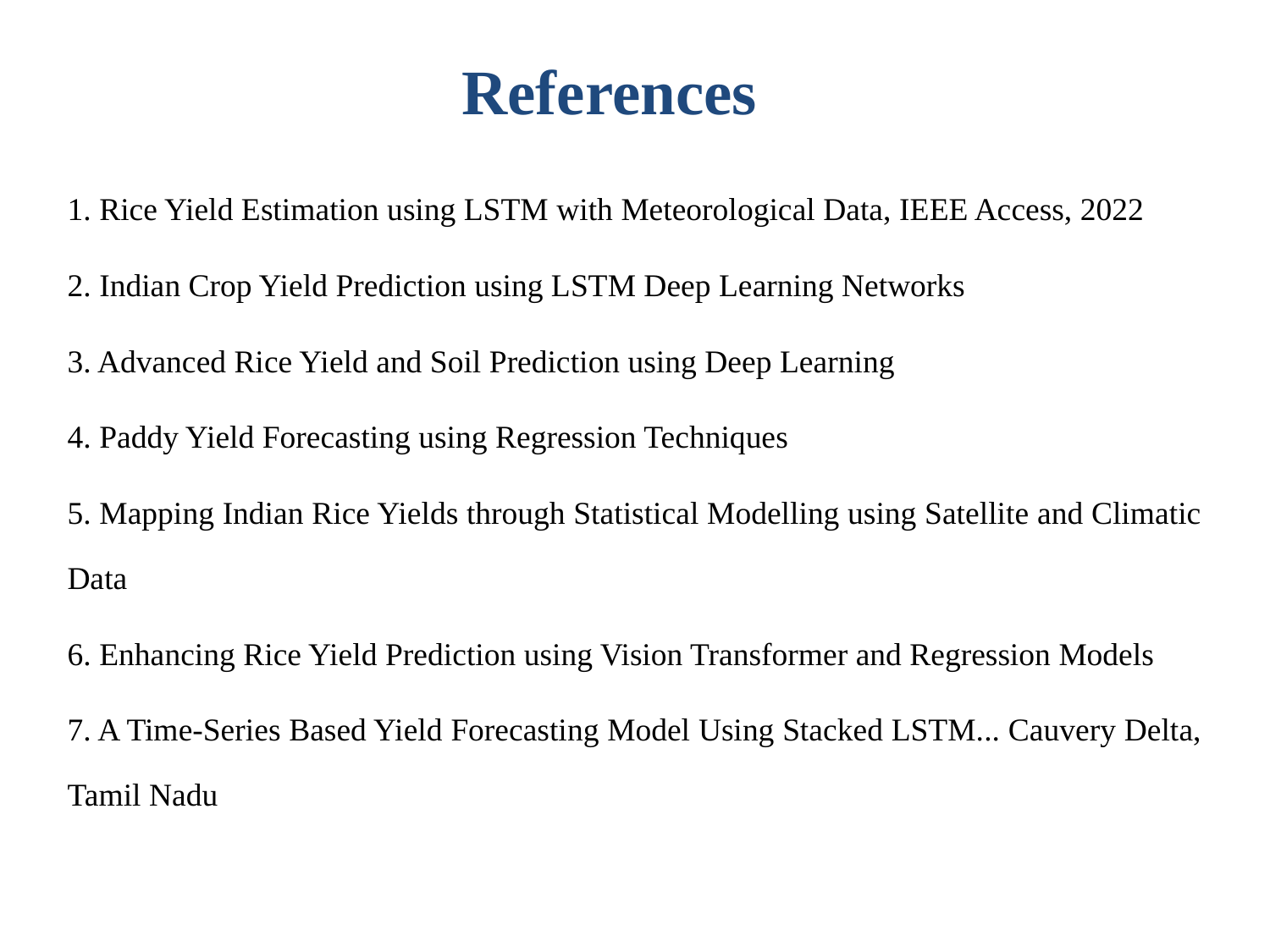

# References
1. Rice Yield Estimation using LSTM with Meteorological Data, IEEE Access, 2022
2. Indian Crop Yield Prediction using LSTM Deep Learning Networks
3. Advanced Rice Yield and Soil Prediction using Deep Learning
4. Paddy Yield Forecasting using Regression Techniques
5. Mapping Indian Rice Yields through Statistical Modelling using Satellite and Climatic Data
6. Enhancing Rice Yield Prediction using Vision Transformer and Regression Models
7. A Time‑Series Based Yield Forecasting Model Using Stacked LSTM... Cauvery Delta, Tamil Nadu